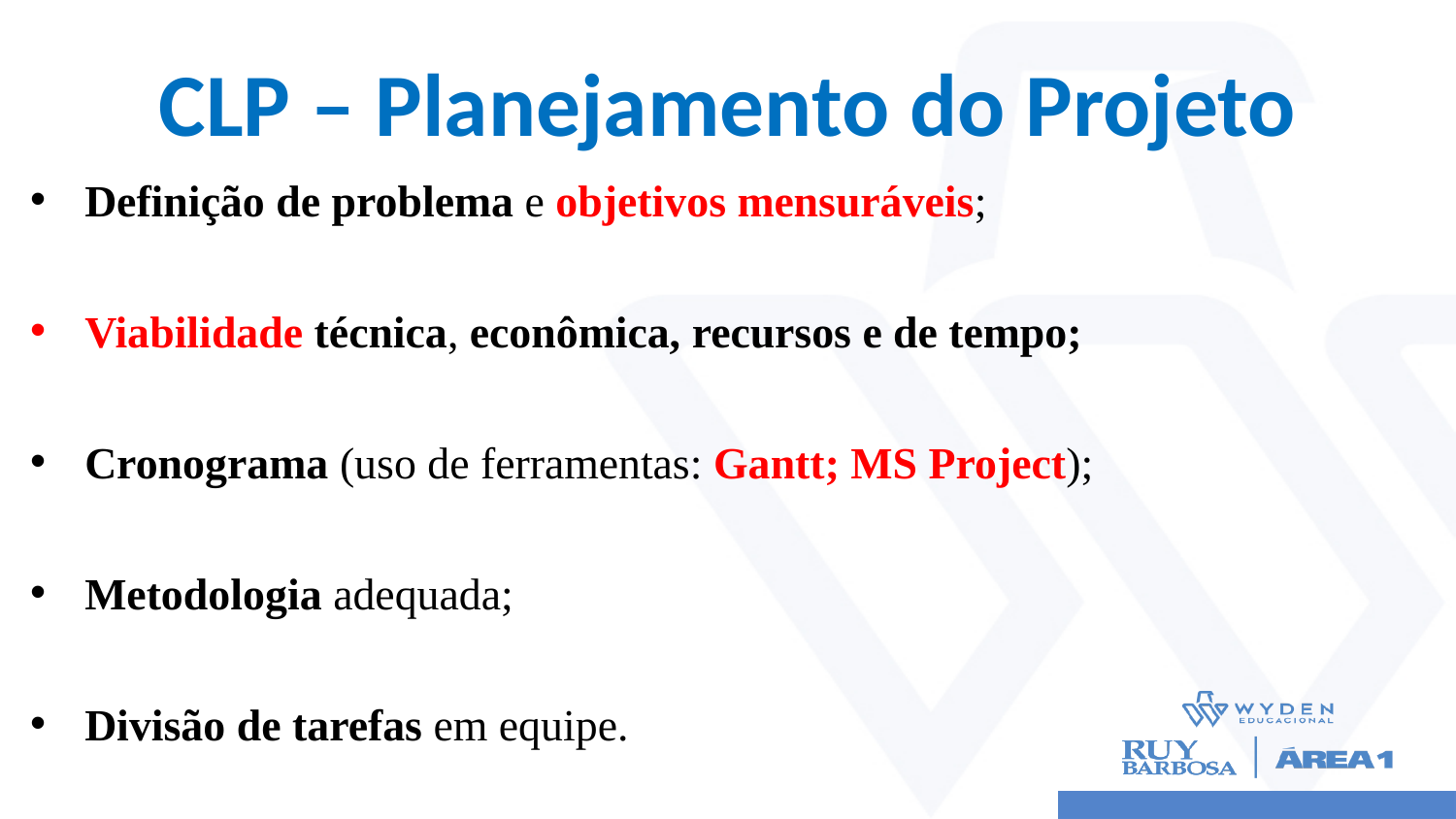

# CLP – Planejamento do Projeto
Definição de problema e objetivos mensuráveis;

Viabilidade técnica, econômica, recursos e de tempo;

Cronograma (uso de ferramentas: Gantt; MS Project);

Metodologia adequada;

Divisão de tarefas em equipe.